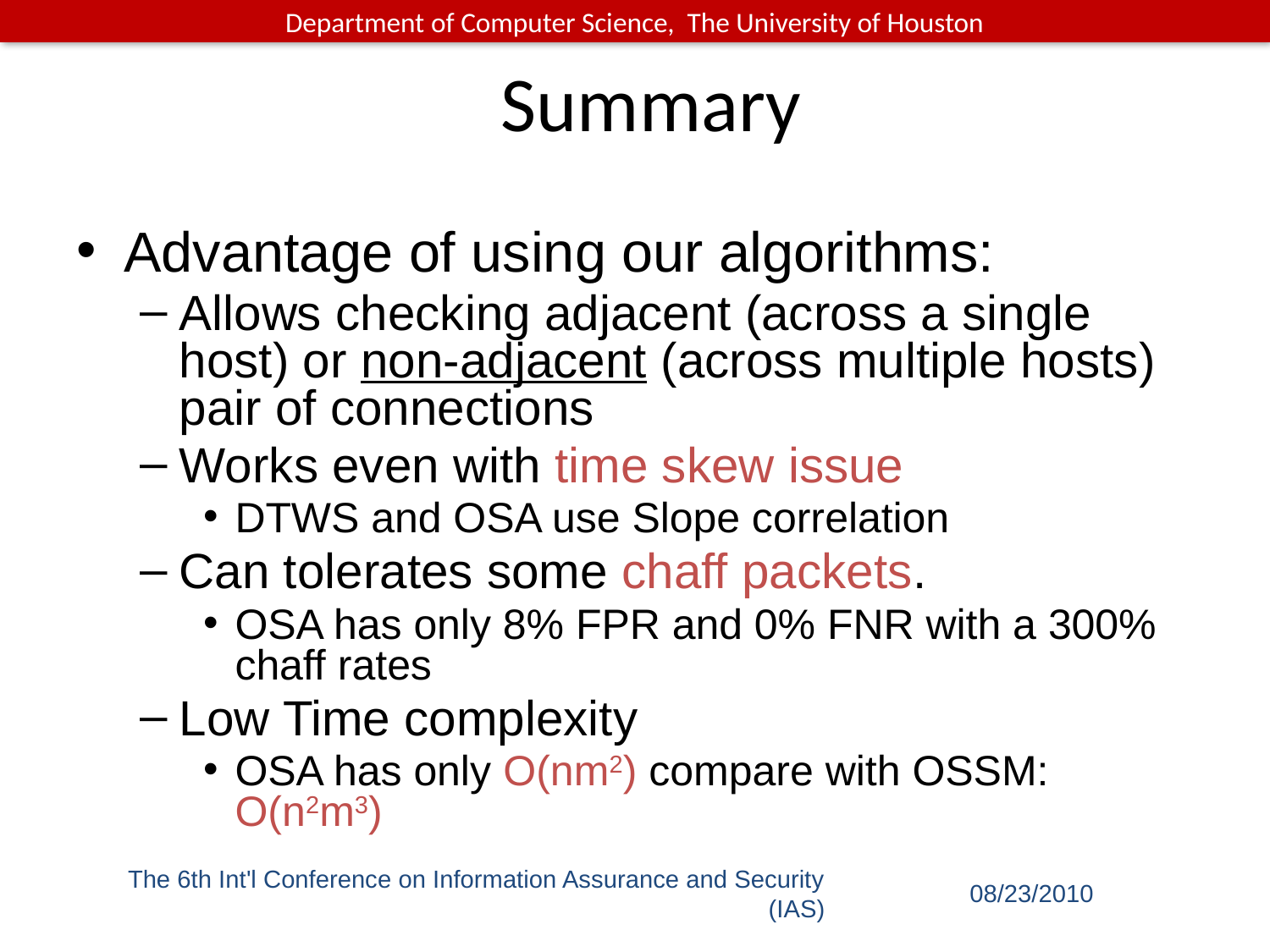

Summary
33
Advantage of using our algorithms:
Allows checking adjacent (across a single host) or non-adjacent (across multiple hosts) pair of connections
Works even with time skew issue
DTWS and OSA use Slope correlation
Can tolerates some chaff packets.
OSA has only 8% FPR and 0% FNR with a 300% chaff rates
Low Time complexity
OSA has only O(nm2) compare with OSSM: O(n2m3)
The 6th Int'l Conference on Information Assurance and Security (IAS)
08/23/2010